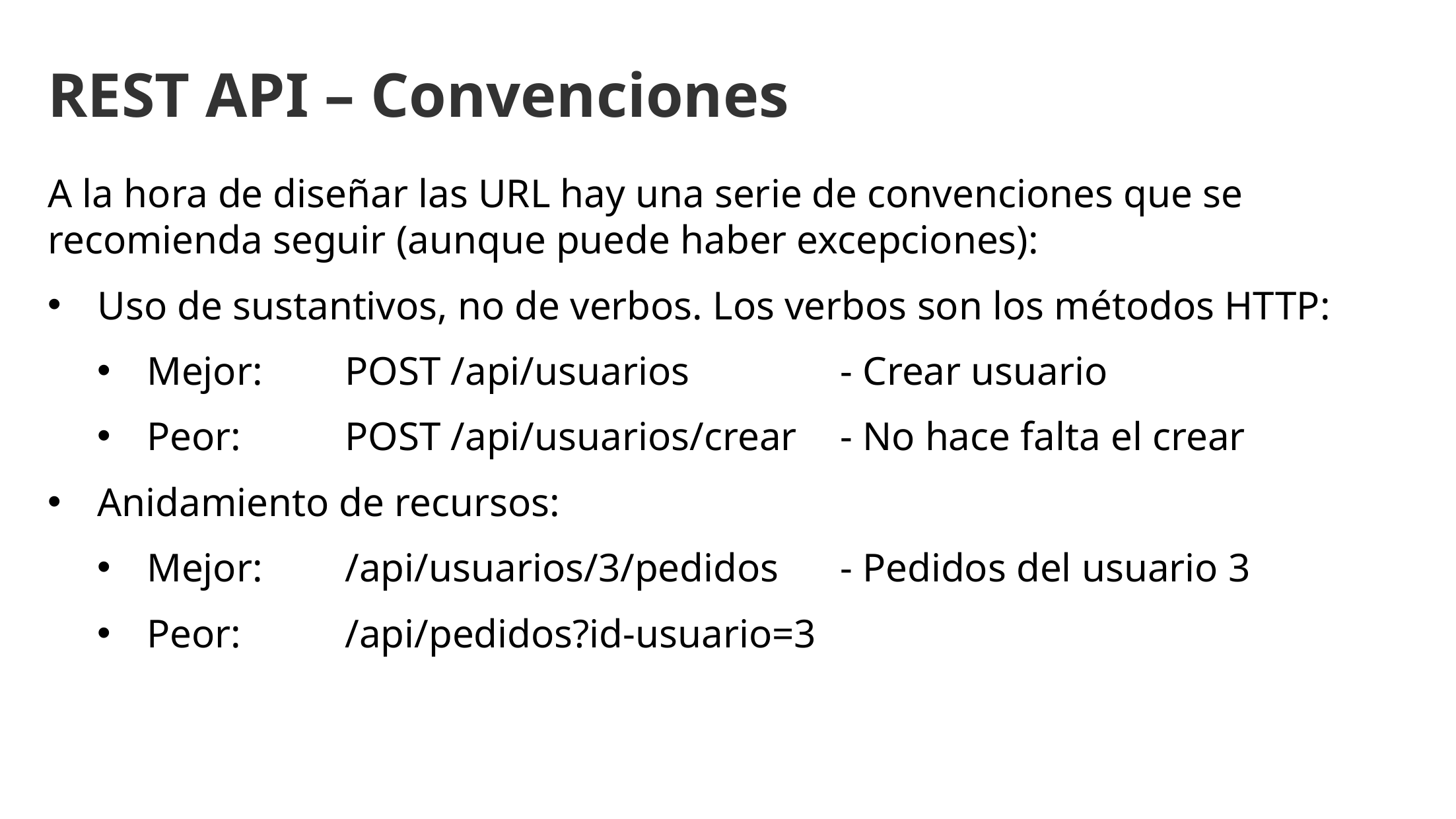

REST API – Convenciones
A la hora de diseñar las URL hay una serie de convenciones que se recomienda seguir (aunque puede haber excepciones):
Uso de sustantivos, no de verbos. Los verbos son los métodos HTTP:
Mejor:	POST /api/usuarios		- Crear usuario
Peor:		POST /api/usuarios/crear	- No hace falta el crear
Anidamiento de recursos:
Mejor:	/api/usuarios/3/pedidos	- Pedidos del usuario 3
Peor:		/api/pedidos?id-usuario=3